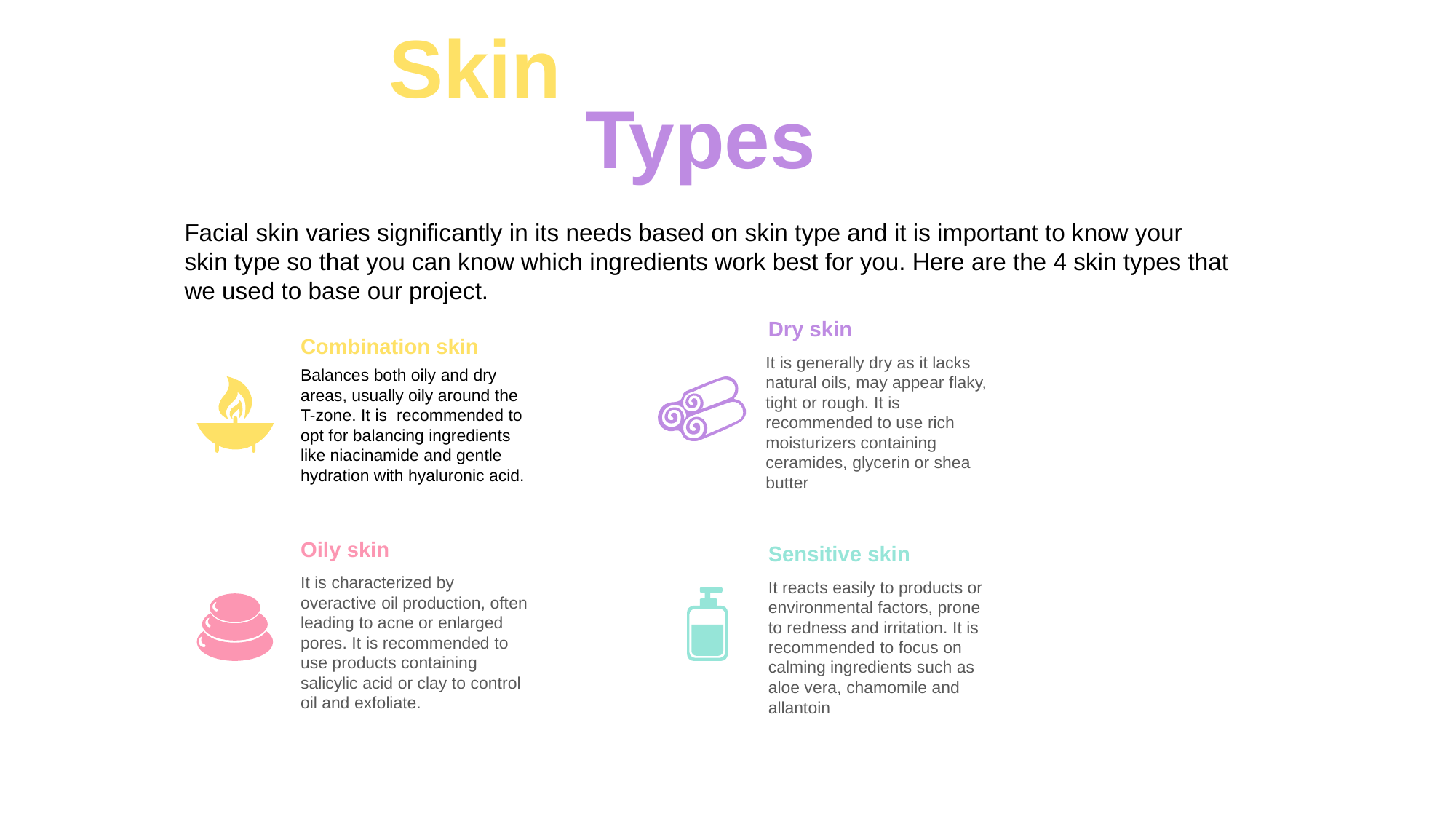

Skin
Types
Facial skin varies significantly in its needs based on skin type and it is important to know your skin type so that you can know which ingredients work best for you. Here are the 4 skin types that we used to base our project.
Dry skin
It is generally dry as it lacks natural oils, may appear flaky, tight or rough. It is recommended to use rich moisturizers containing ceramides, glycerin or shea butter
Combination skin
Balances both oily and dry areas, usually oily around the T-zone. It is  recommended to opt for balancing ingredients like niacinamide and gentle hydration with hyaluronic acid.

Oily skin
It is characterized by overactive oil production, often leading to acne or enlarged pores. It is recommended to use products containing salicylic acid or clay to control oil and exfoliate.
Sensitive skin
It reacts easily to products or environmental factors, prone to redness and irritation. It is recommended to focus on calming ingredients such as aloe vera, chamomile and allantoin